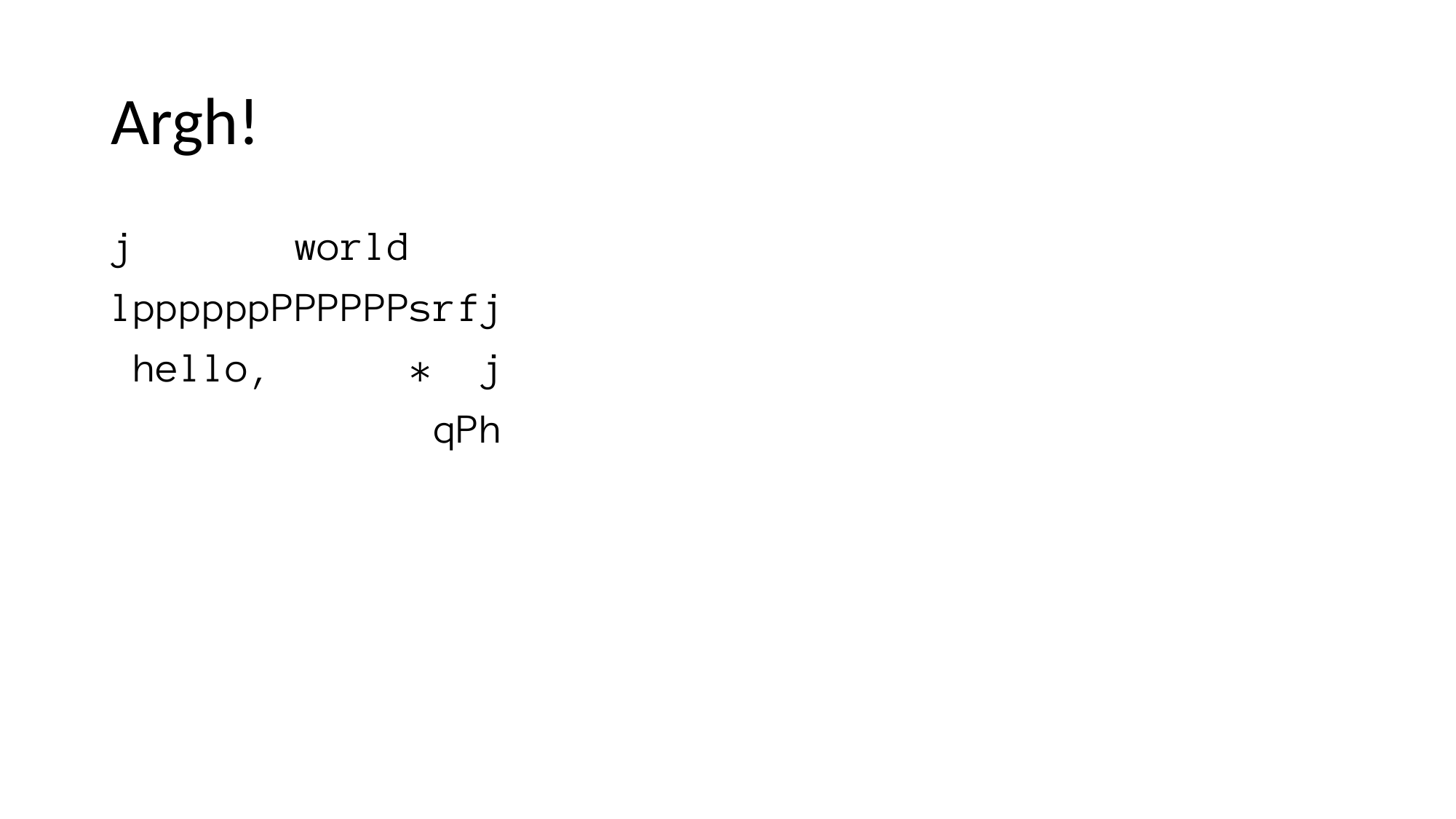

# Argh!
j       world
lppppppPPPPPPsrfj
 hello,      *  j
              qPh